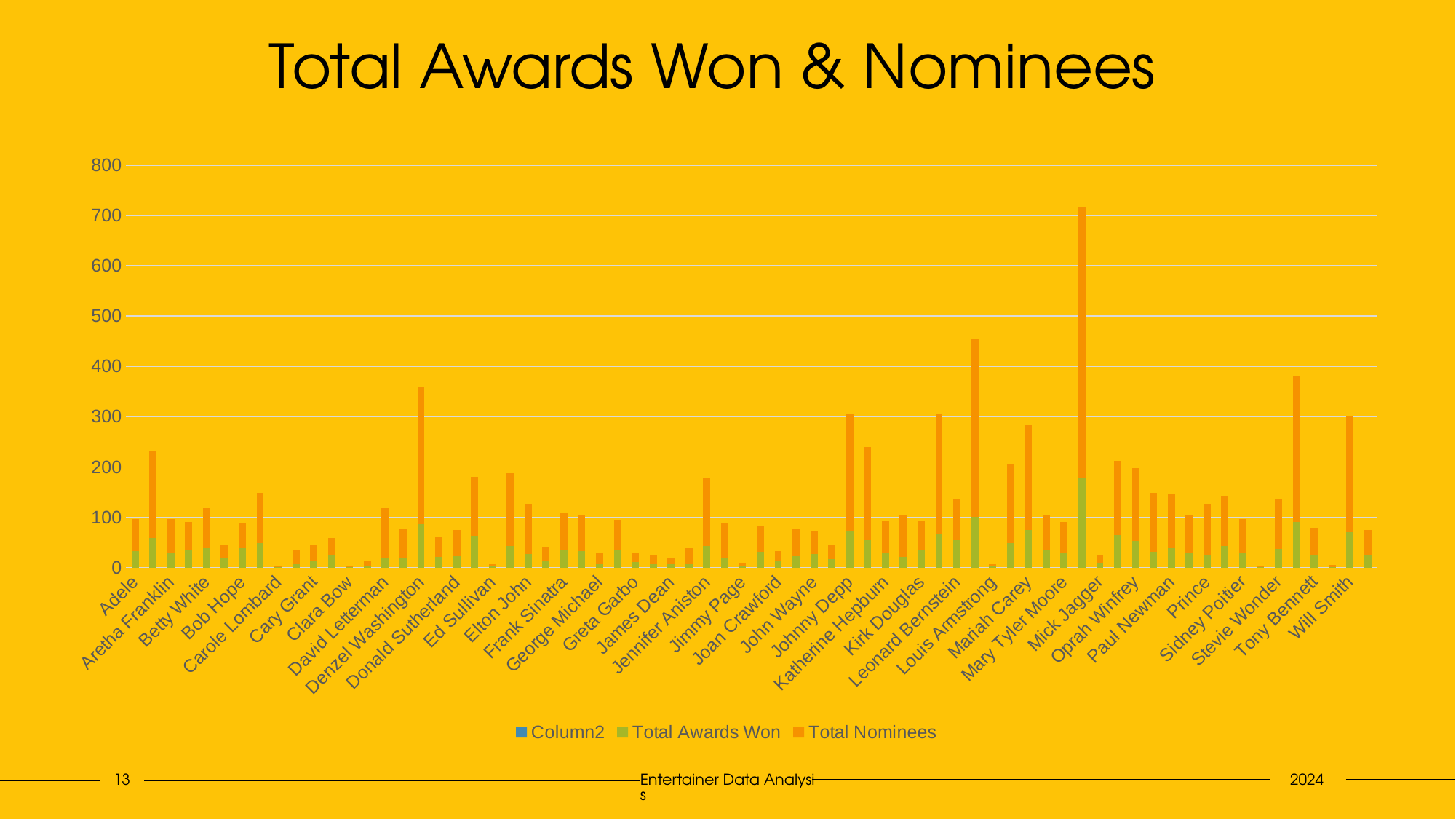

# Total Awards Won & Nominees

### Chart

| Category | Column2 | Total Awards Won | Total Nominees |
|---|---|---|---|
| Adele | None | 32.0 | 64.0 |
| Angelina Jolie | None | 58.0 | 174.0 |
| Aretha Franklin | None | 29.0 | 67.0 |
| Bette Davis | None | 34.0 | 57.0 |
| Betty White | None | 39.0 | 79.0 |
| Bing Crosby | None | 18.0 | 27.0 |
| Bob Hope | None | 39.0 | 49.0 |
| Carol Burnett | None | 49.0 | 99.0 |
| Carole Lombard | None | 1.0 | 2.0 |
| Carrie Fisher | None | 7.0 | 27.0 |
| Cary Grant | None | 12.0 | 34.0 |
| Charlie Chaplin | None | 24.0 | 34.0 |
| Clara Bow | None | 1.0 | 1.0 |
| Clark Gable | None | 4.0 | 10.0 |
| David Letterman | None | 20.0 | 98.0 |
| Debbie Reynolds | None | 20.0 | 57.0 |
| Denzel Washington | None | 86.0 | 273.0 |
| Dick Van Dyke | None | 21.0 | 41.0 |
| Donald Sutherland | None | 22.0 | 53.0 |
| Dustin Hoffman | None | 63.0 | 117.0 |
| Ed Sullivan | None | 3.0 | 3.0 |
| Eddie Murphy | None | 43.0 | 144.0 |
| Elton John | None | 27.0 | 99.0 |
| Elvis Presley | None | 12.0 | 29.0 |
| Frank Sinatra | None | 34.0 | 76.0 |
| Gene Hackman | None | 33.0 | 72.0 |
| George Michael | None | 6.0 | 23.0 |
| Gregory Peck | None | 36.0 | 59.0 |
| Greta Garbo | None | 11.0 | 17.0 |
| Humphrey Bogart | None | 6.0 | 19.0 |
| James Dean | None | 7.0 | 11.0 |
| Jay Leno | None | 6.0 | 33.0 |
| Jennifer Aniston | None | 43.0 | 135.0 |
| Jerry Seinfeld | None | 20.0 | 67.0 |
| Jimmy Page | None | 3.0 | 7.0 |
| Jimmy Stewart | None | 31.0 | 53.0 |
| Joan Crawford | None | 12.0 | 20.0 |
| John Lennon | None | 22.0 | 55.0 |
| John Wayne | None | 27.0 | 45.0 |
| Johnny Carson | None | 16.0 | 29.0 |
| Johnny Depp | None | 73.0 | 232.0 |
| Justin Timberlake | None | 55.0 | 185.0 |
| Katherine Hepburn | None | 28.0 | 65.0 |
| Keifer Sutherland | None | 21.0 | 82.0 |
| Kirk Douglas | None | 34.0 | 59.0 |
| Lady Gaga | None | 68.0 | 239.0 |
| Leonard Bernstein | None | 55.0 | 82.0 |
| Leonardo DiCaprio | None | 101.0 | 355.0 |
| Louis Armstrong | None | 2.0 | 4.0 |
| Madonna | None | 49.0 | 158.0 |
| Mariah Carey | None | 75.0 | 208.0 |
| Marlon Brando | None | 34.0 | 70.0 |
| Mary Tyler Moore | None | 30.0 | 60.0 |
| Meryl Streep | None | 177.0 | 540.0 |
| Mick Jagger | None | 10.0 | 15.0 |
| Morgan Freeman | None | 65.0 | 147.0 |
| Oprah Winfrey | None | 53.0 | 145.0 |
| Paul McCartney | None | 31.0 | 118.0 |
| Paul Newman | None | 38.0 | 108.0 |
| Peter O'Toole | None | 28.0 | 76.0 |
| Prince | None | 26.0 | 100.0 |
| Robert Redford | None | 43.0 | 98.0 |
| Sidney Poitier | None | 28.0 | 69.0 |
| Sly Stone | None | 1.0 | 1.0 |
| Stevie Wonder | None | 37.0 | 99.0 |
| Tom Hanks | None | 91.0 | 290.0 |
| Tony Bennett | None | 24.0 | 55.0 |
| Wayne Newton | None | 1.0 | 4.0 |
| Will Smith | None | 70.0 | 231.0 |
| Willie Nelson | None | 24.0 | 50.0 |
13
Entertainer Data Analysis
2024